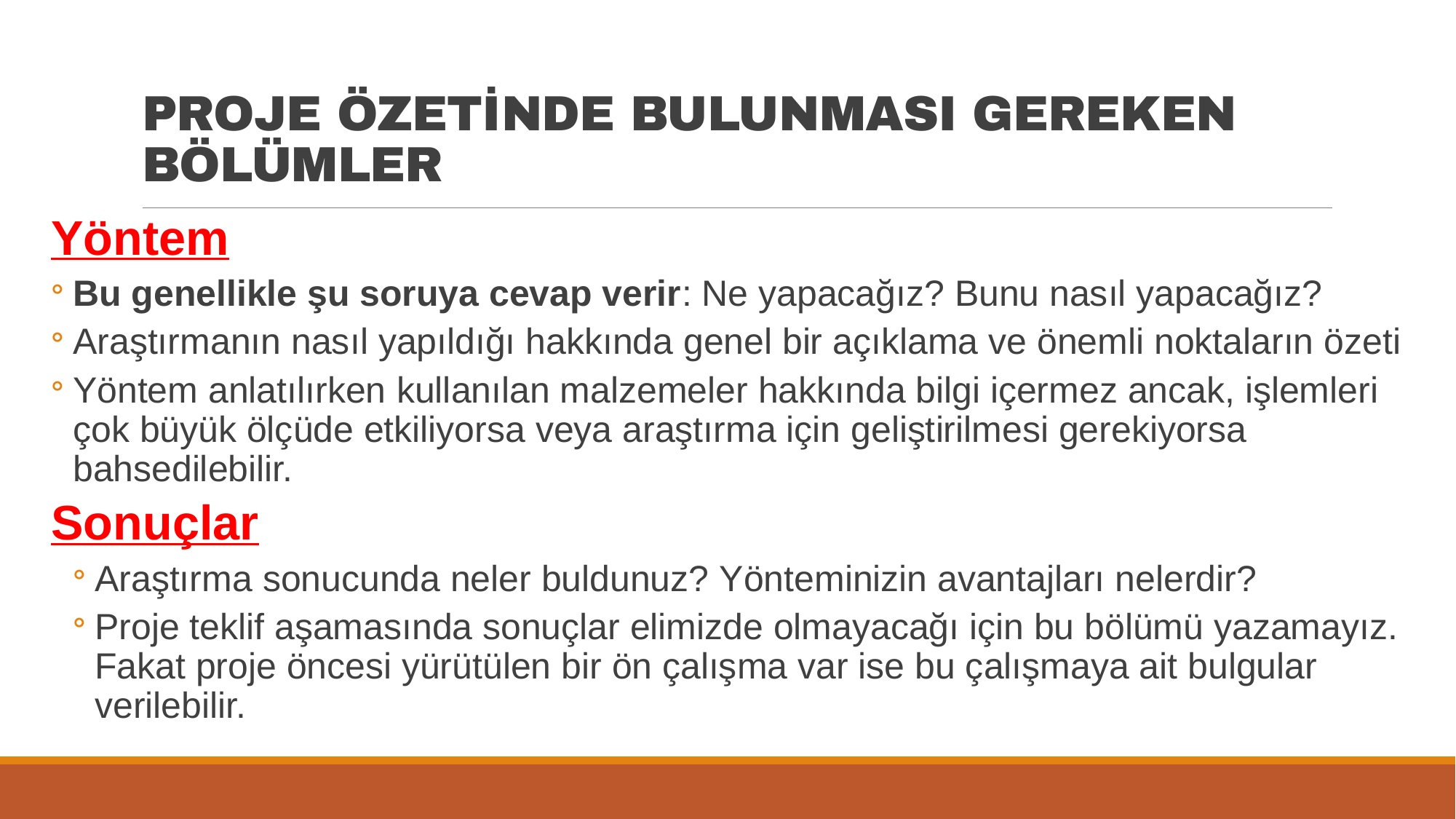

# PROJE ÖZETİNDE BULUNMASI GEREKEN BÖLÜMLER
Yöntem
Bu genellikle şu soruya cevap verir: Ne yapacağız? Bunu nasıl yapacağız?
Araştırmanın nasıl yapıldığı hakkında genel bir açıklama ve önemli noktaların özeti
Yöntem anlatılırken kullanılan malzemeler hakkında bilgi içermez ancak, işlemleri çok büyük ölçüde etkiliyorsa veya araştırma için geliştirilmesi gerekiyorsa bahsedilebilir.
Sonuçlar
Araştırma sonucunda neler buldunuz? Yönteminizin avantajları nelerdir?
Proje teklif aşamasında sonuçlar elimizde olmayacağı için bu bölümü yazamayız. Fakat proje öncesi yürütülen bir ön çalışma var ise bu çalışmaya ait bulgular verilebilir.